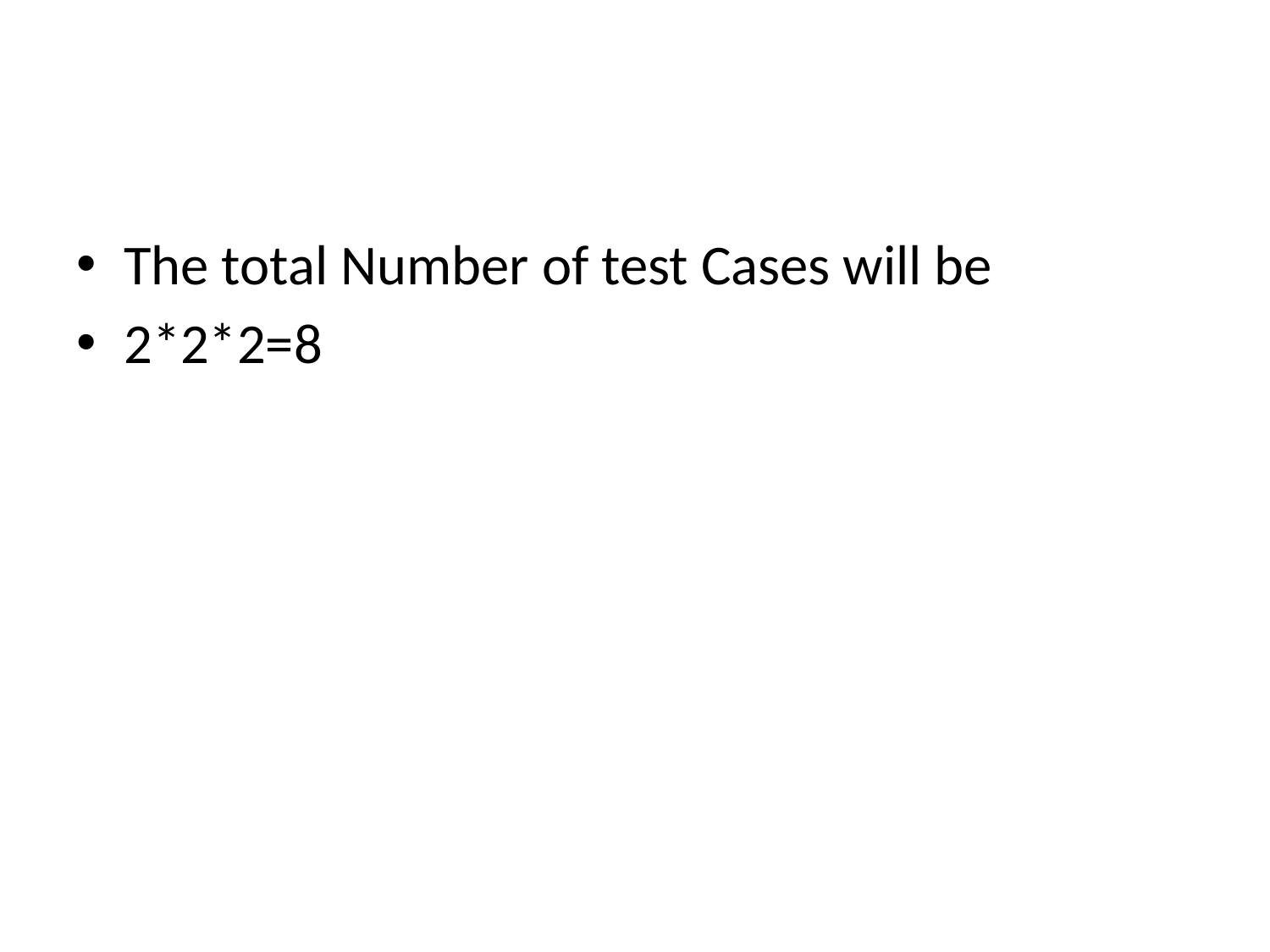

#
The total Number of test Cases will be
2*2*2=8